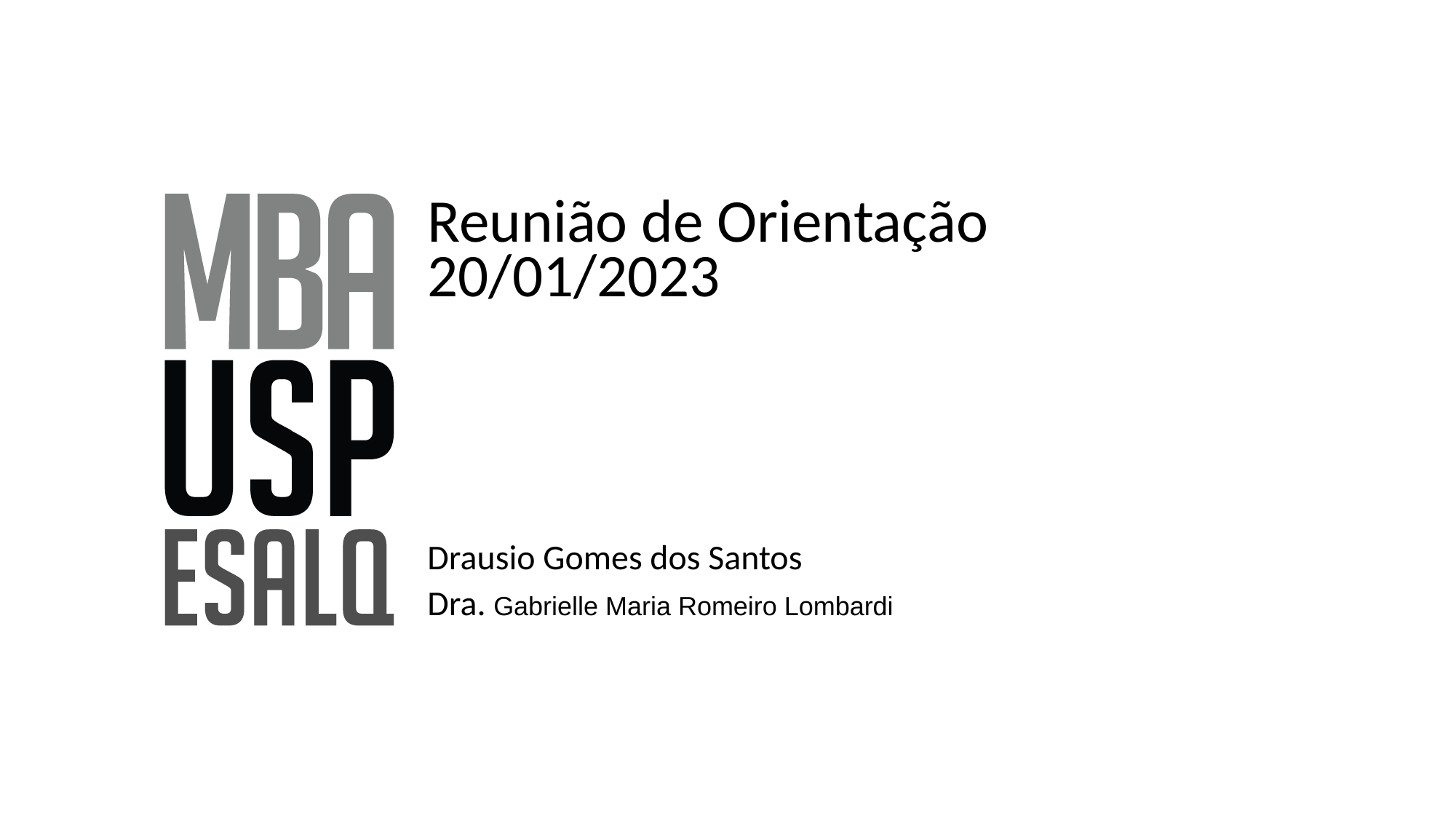

# Reunião de Orientação 20/01/2023
Drausio Gomes dos Santos
Dra. Gabrielle Maria Romeiro Lombardi